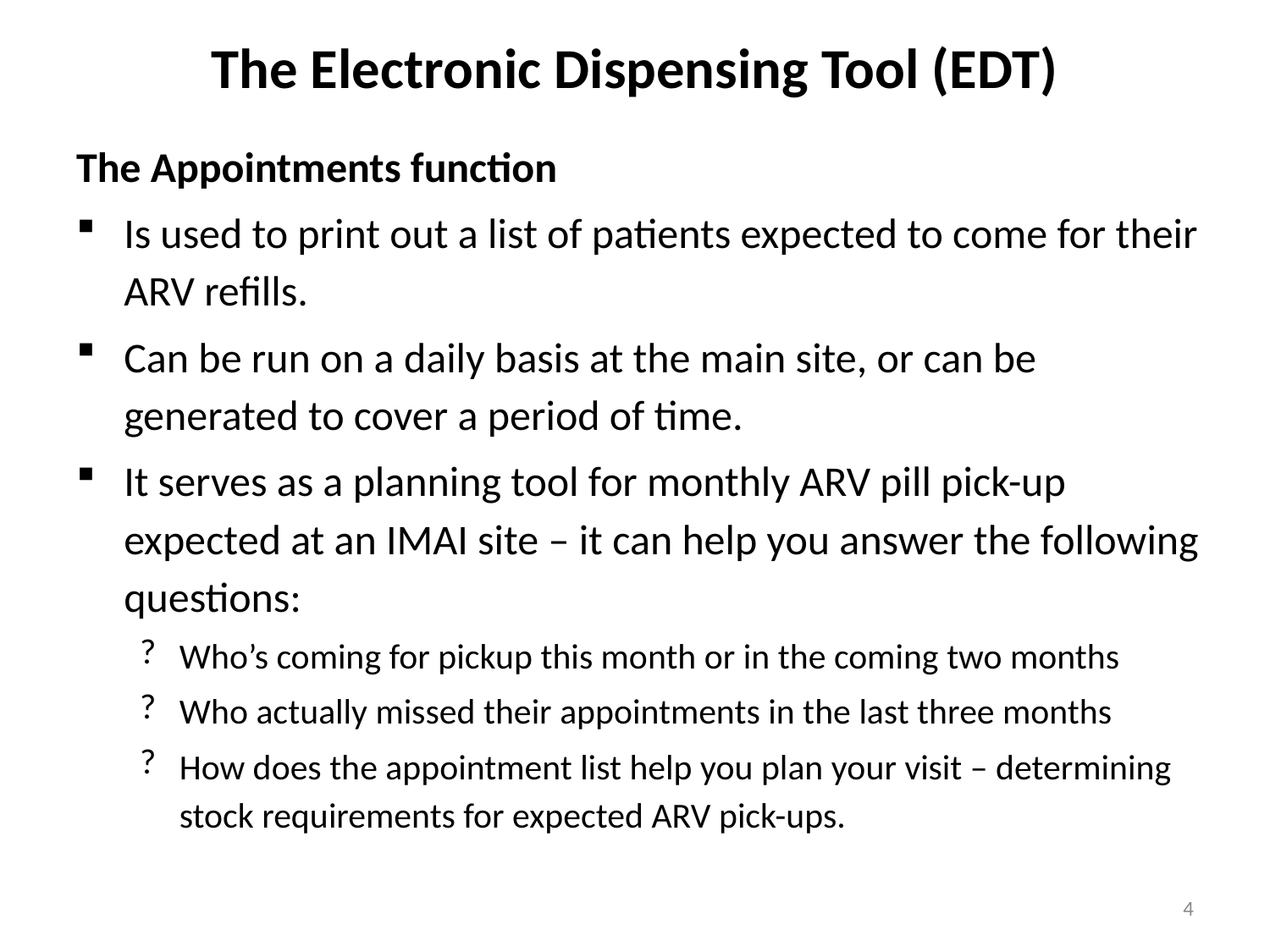

# The Electronic Dispensing Tool (EDT)
The Appointments function
Is used to print out a list of patients expected to come for their ARV refills.
Can be run on a daily basis at the main site, or can be generated to cover a period of time.
It serves as a planning tool for monthly ARV pill pick-up expected at an IMAI site – it can help you answer the following questions:
Who’s coming for pickup this month or in the coming two months
Who actually missed their appointments in the last three months
How does the appointment list help you plan your visit – determining stock requirements for expected ARV pick-ups.

4